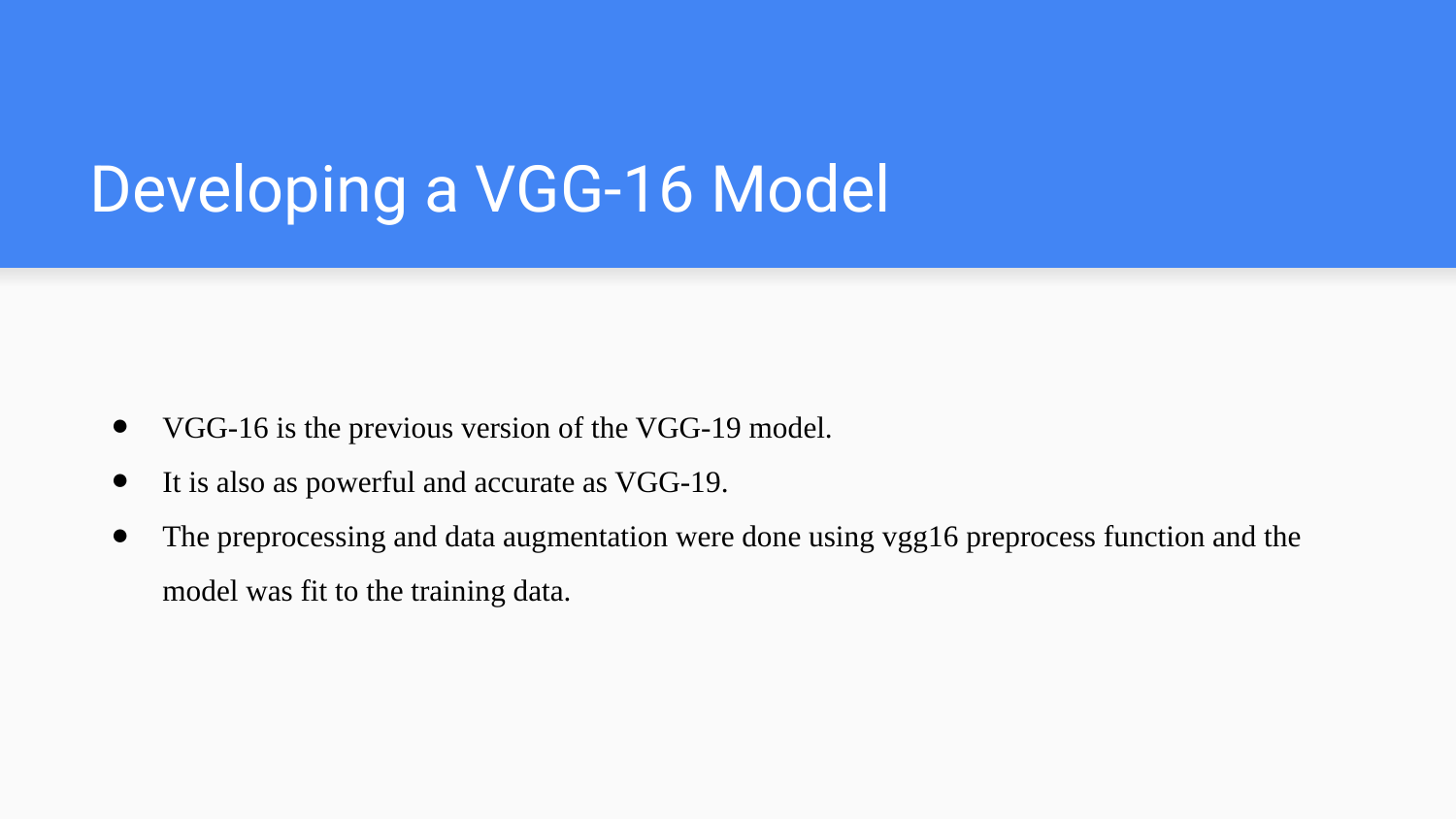

# Developing a VGG-16 Model

VGG-16 is the previous version of the VGG-19 model.
It is also as powerful and accurate as VGG-19.
The preprocessing and data augmentation were done using vgg16 preprocess function and the model was fit to the training data.